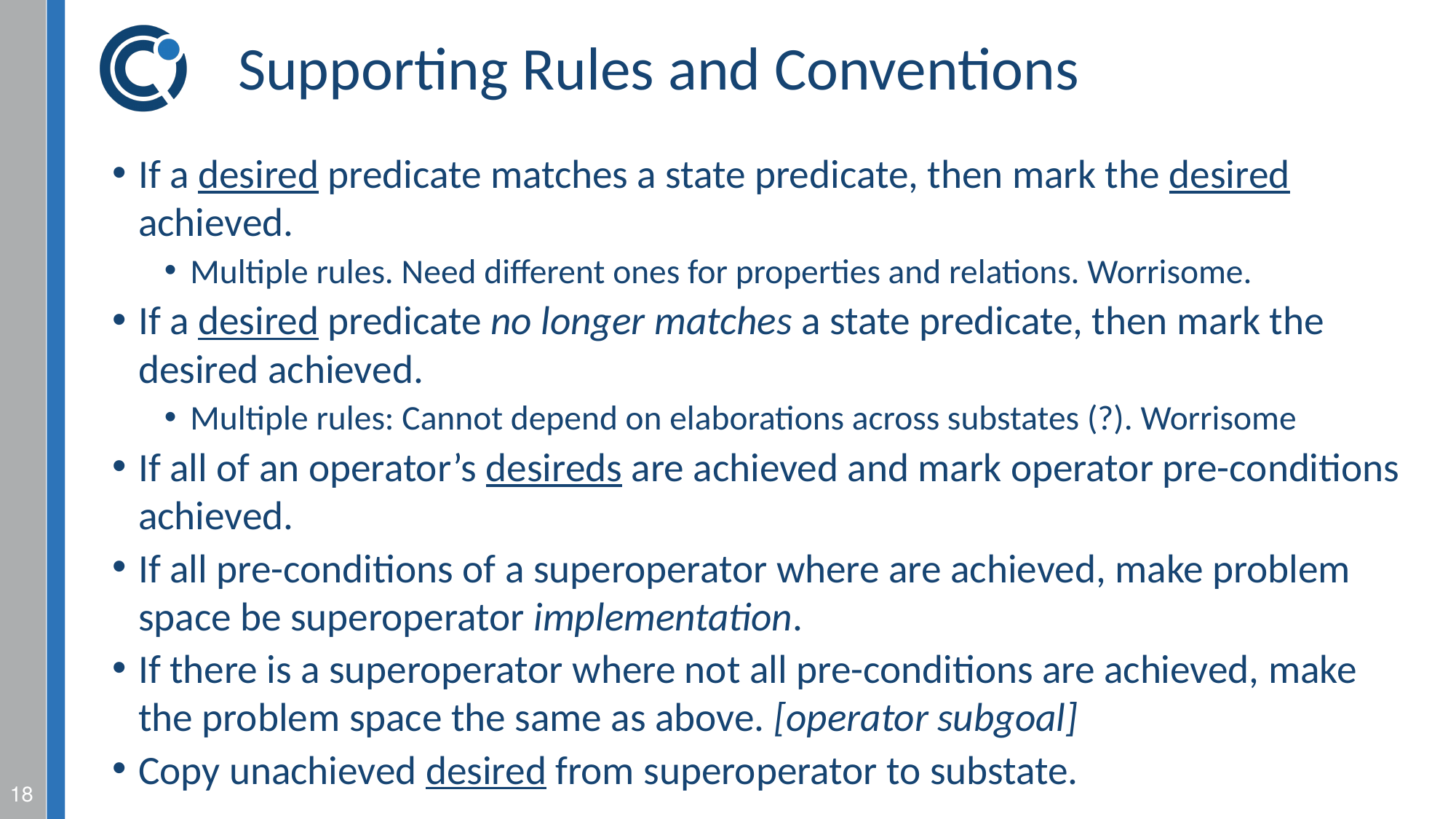

# Supporting Rules and Conventions
If a desired predicate matches a state predicate, then mark the desired achieved.
Multiple rules. Need different ones for properties and relations. Worrisome.
If a desired predicate no longer matches a state predicate, then mark the desired achieved.
Multiple rules: Cannot depend on elaborations across substates (?). Worrisome
If all of an operator’s desireds are achieved and mark operator pre-conditions achieved.
If all pre-conditions of a superoperator where are achieved, make problem space be superoperator implementation.
If there is a superoperator where not all pre-conditions are achieved, make the problem space the same as above. [operator subgoal]
Copy unachieved desired from superoperator to substate.

18